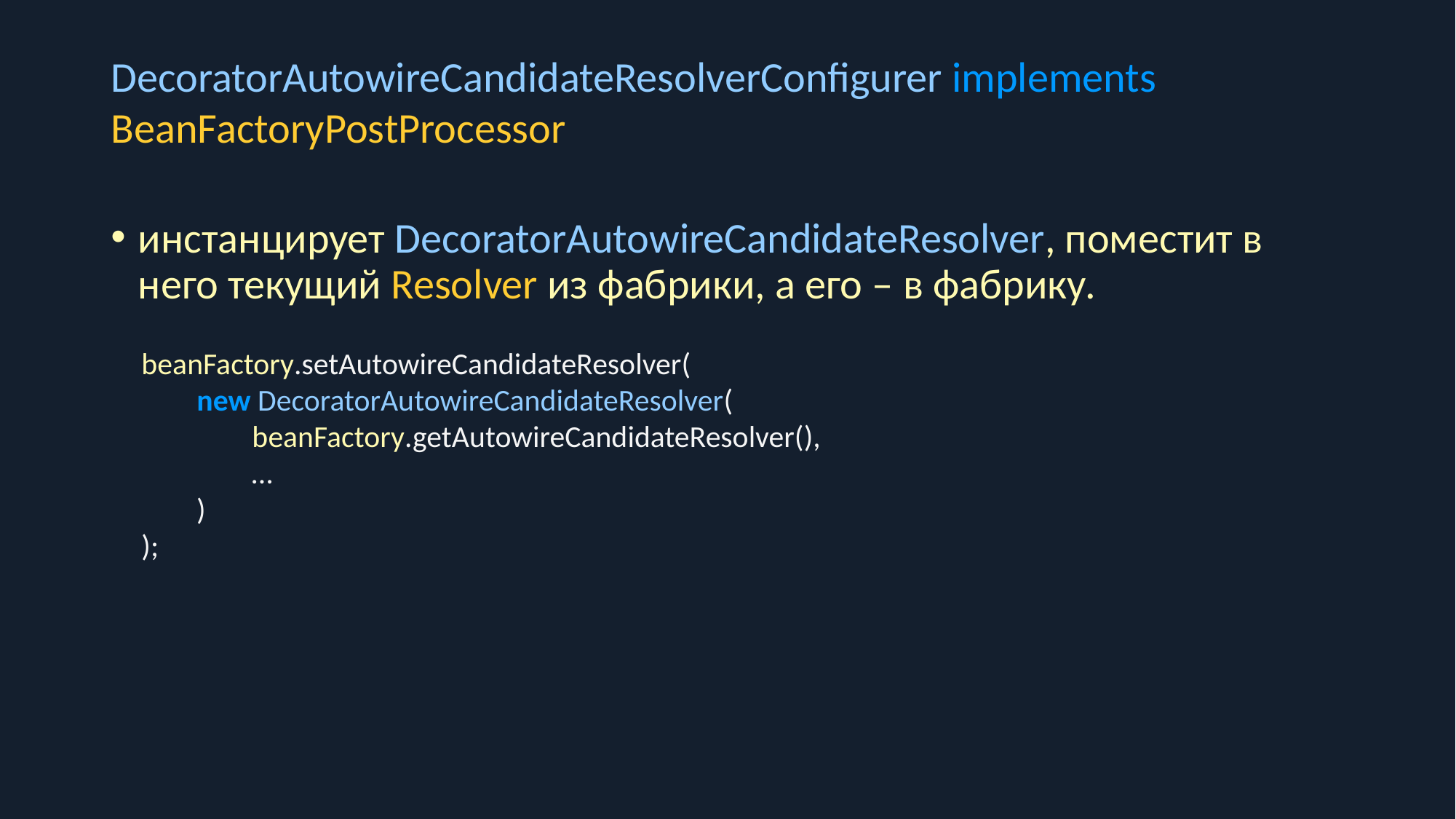

DecoratorAutowireCandidateResolverConfigurer implements BeanFactoryPostProcessor
инстанцирует DecoratorAutowireCandidateResolver, поместит в него текущий Resolver из фабрики, а его – в фабрику.

beanFactory.setAutowireCandidateResolver(
        new DecoratorAutowireCandidateResolver(
                beanFactory.getAutowireCandidateResolver(),
                …
        )
);